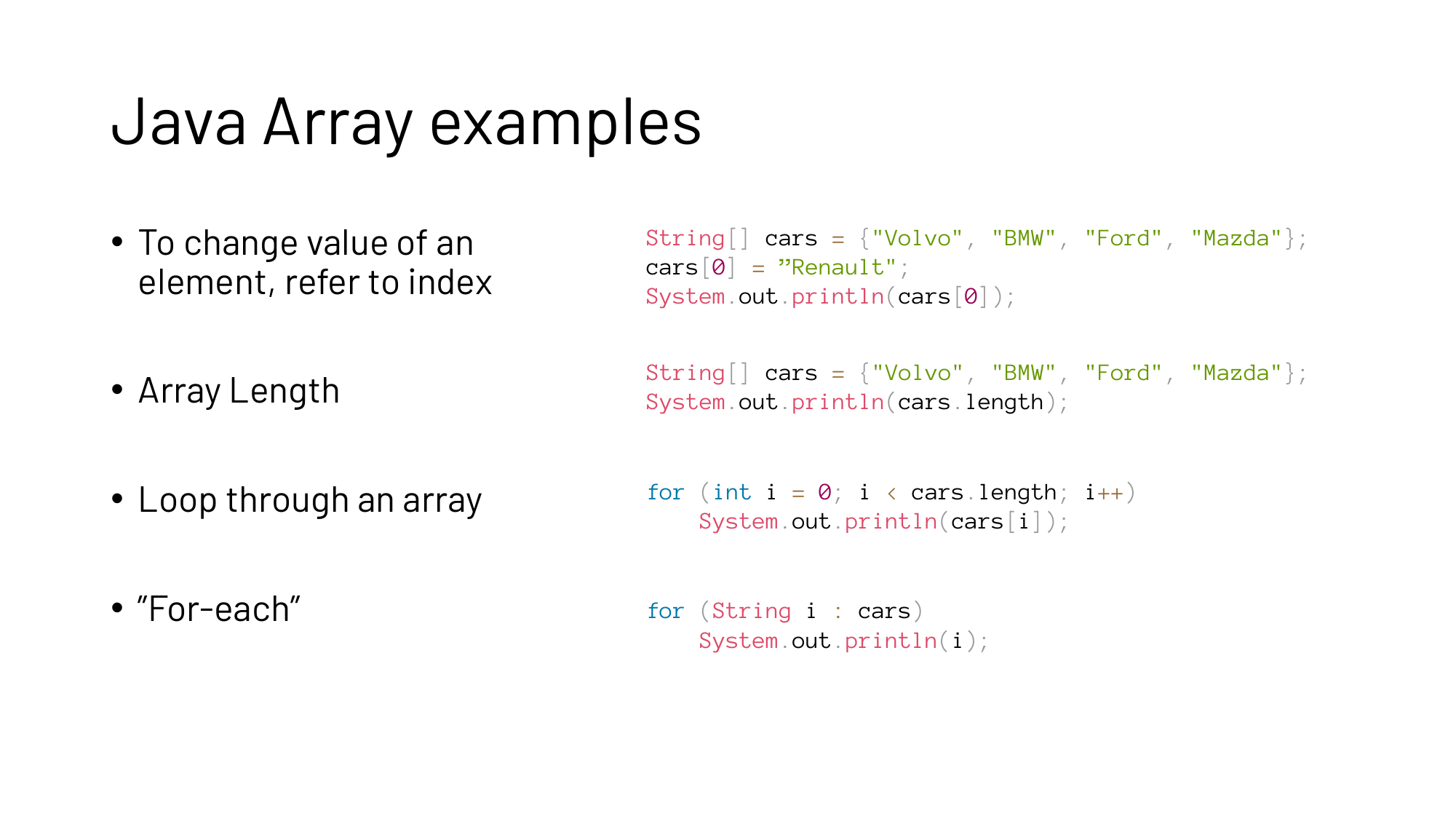

# Java Array examples
String[] cars = {"Volvo", "BMW", "Ford", "Mazda"};
cars[0] = ”Renault";
System.out.println(cars[0]);
To change value of an element, refer to index

Array Length

Loop through an array

”For-each”
String[] cars = {"Volvo", "BMW", "Ford", "Mazda"};
System.out.println(cars.length);
for (int i = 0; i < cars.length; i++)
    System.out.println(cars[i]);
for (String i : cars)
    System.out.println(i);